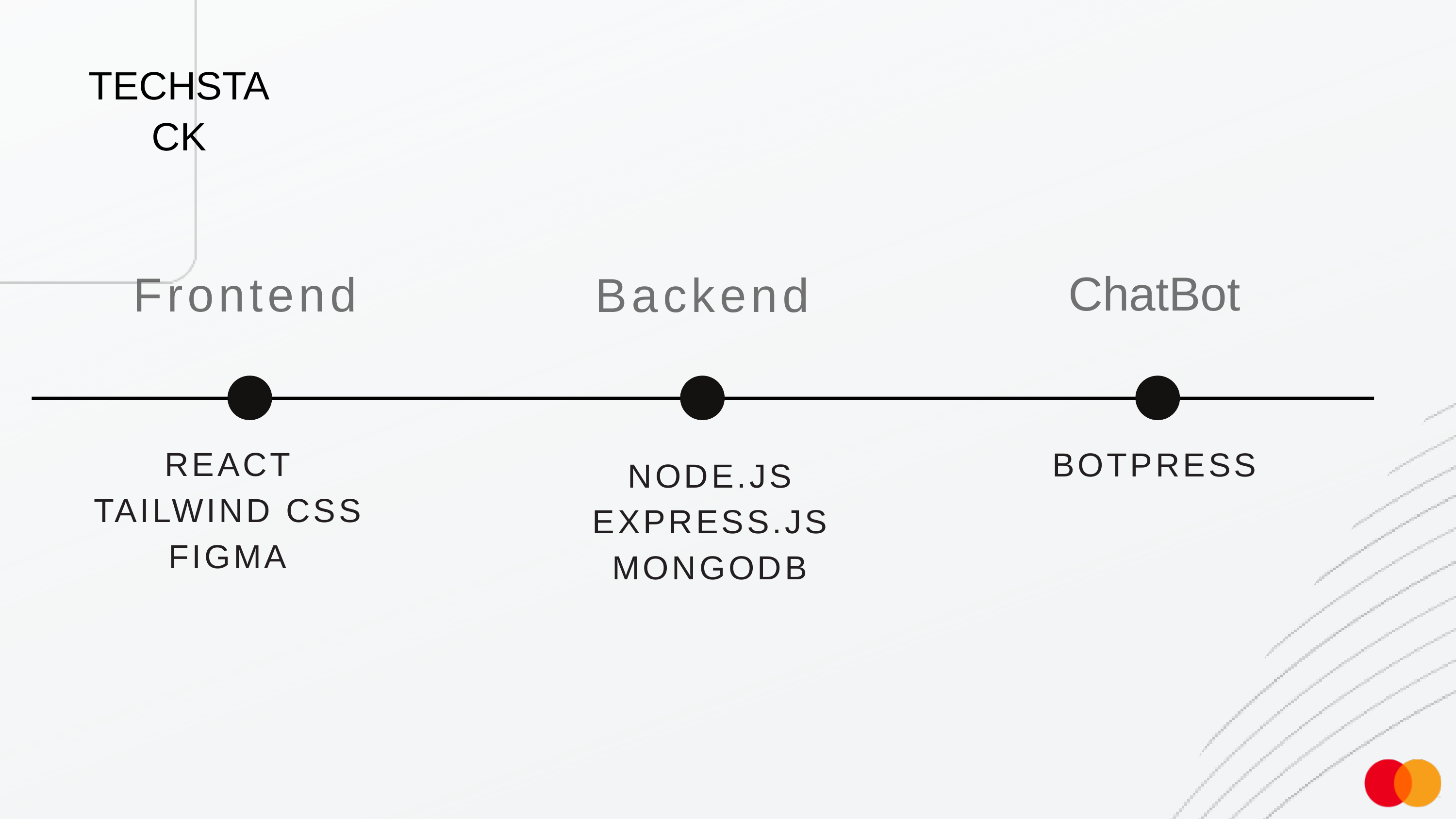

TECHSTACK
Frontend
Backend
ChatBot

REACT
TAILWIND CSS
FIGMA
BOTPRESS
NODE.JS
EXPRESS.JS
MONGODB